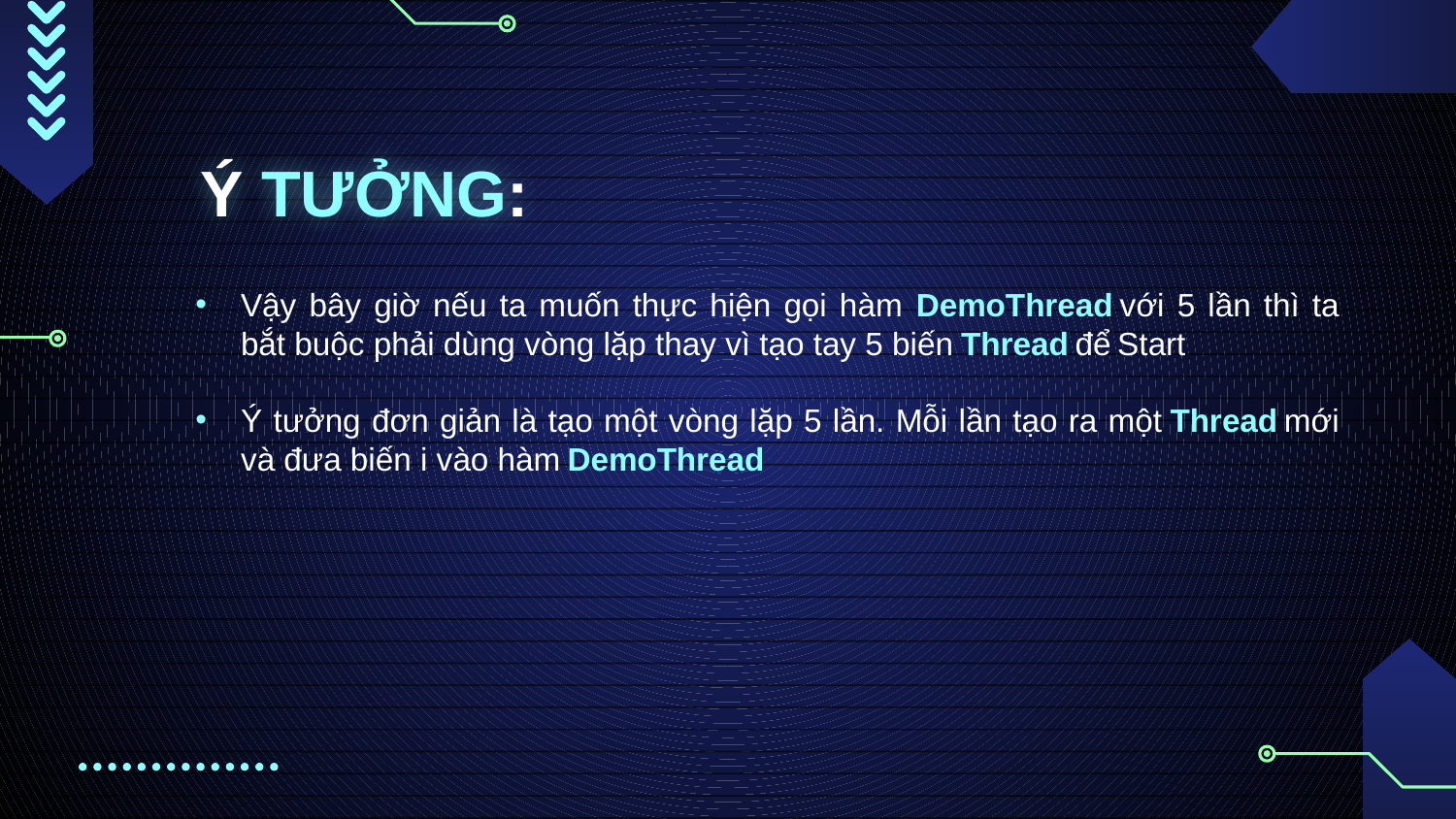

# Ý TƯỞNG:
Vậy bây giờ nếu ta muốn thực hiện gọi hàm DemoThread với 5 lần thì ta bắt buộc phải dùng vòng lặp thay vì tạo tay 5 biến Thread để Start

Ý tưởng đơn giản là tạo một vòng lặp 5 lần. Mỗi lần tạo ra một Thread mới và đưa biến i vào hàm DemoThread